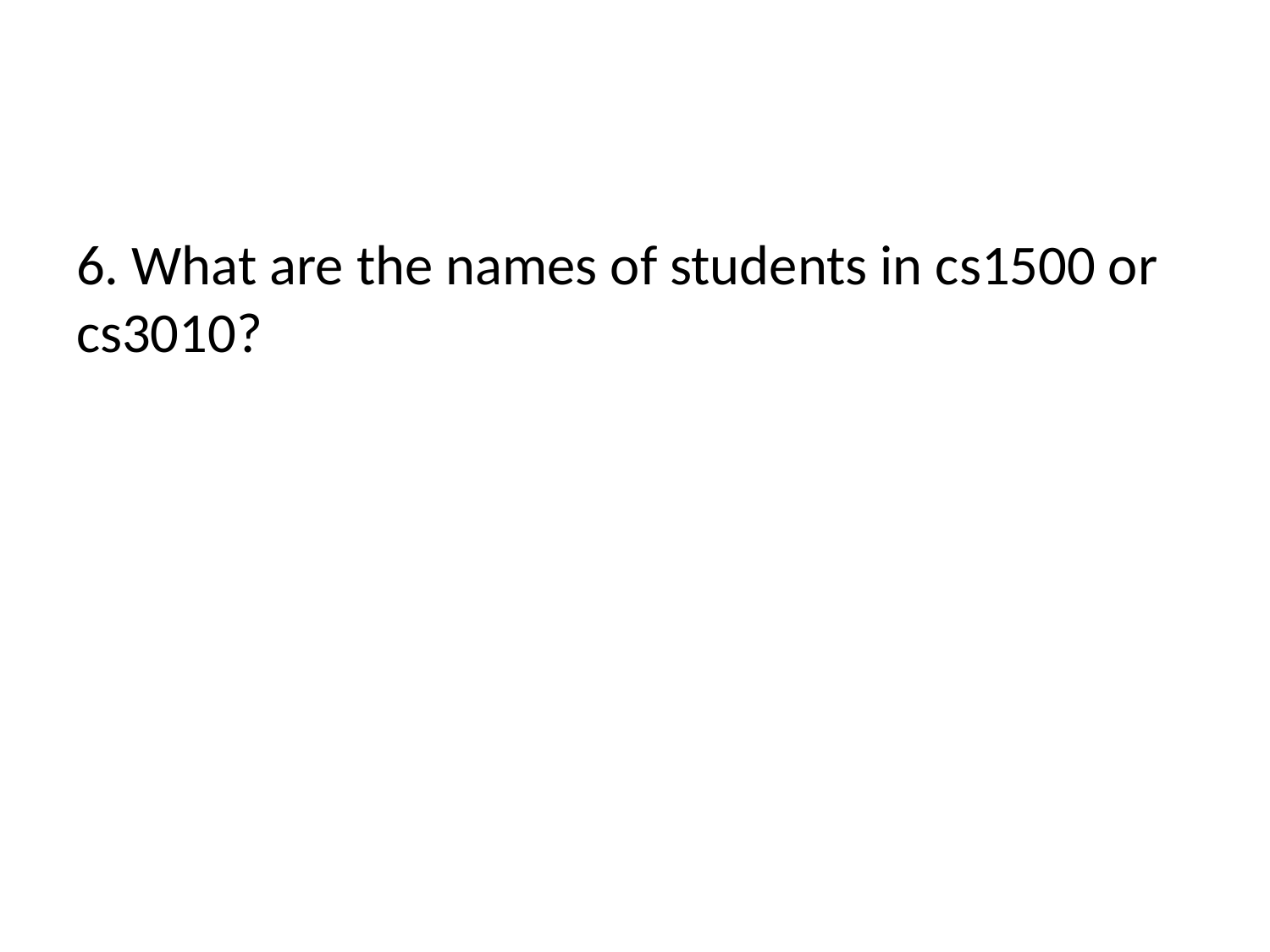

#
6. What are the names of students in cs1500 or cs3010?